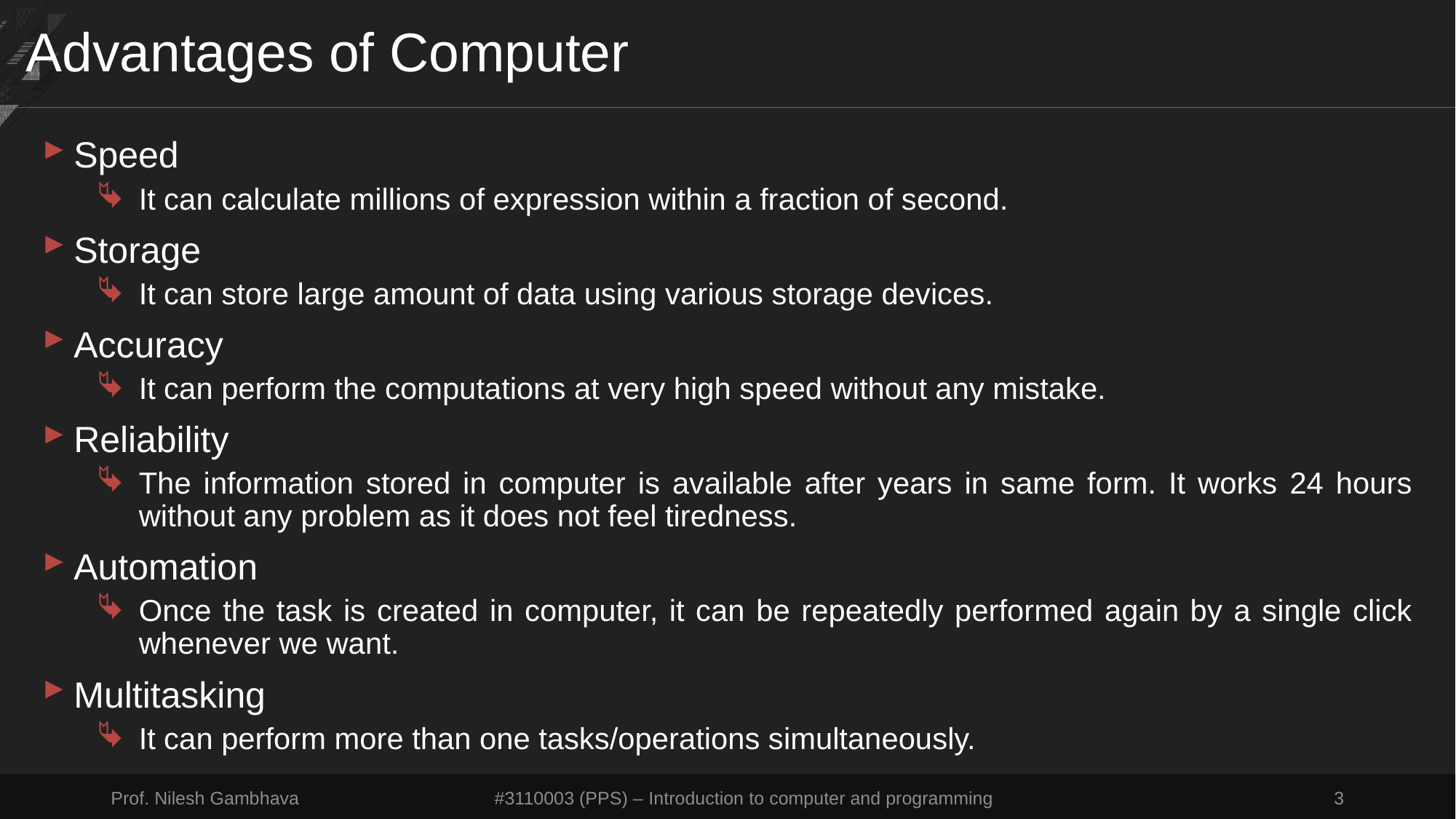

# Advantages of Computer
Speed
It can calculate millions of expression within a fraction of second.
Storage
It can store large amount of data using various storage devices.
Accuracy
It can perform the computations at very high speed without any mistake.
Reliability
The information stored in computer is available after years in same form. It works 24 hours without any problem as it does not feel tiredness.
Automation
Once the task is created in computer, it can be repeatedly performed again by a single click whenever we want.
Multitasking
It can perform more than one tasks/operations simultaneously.